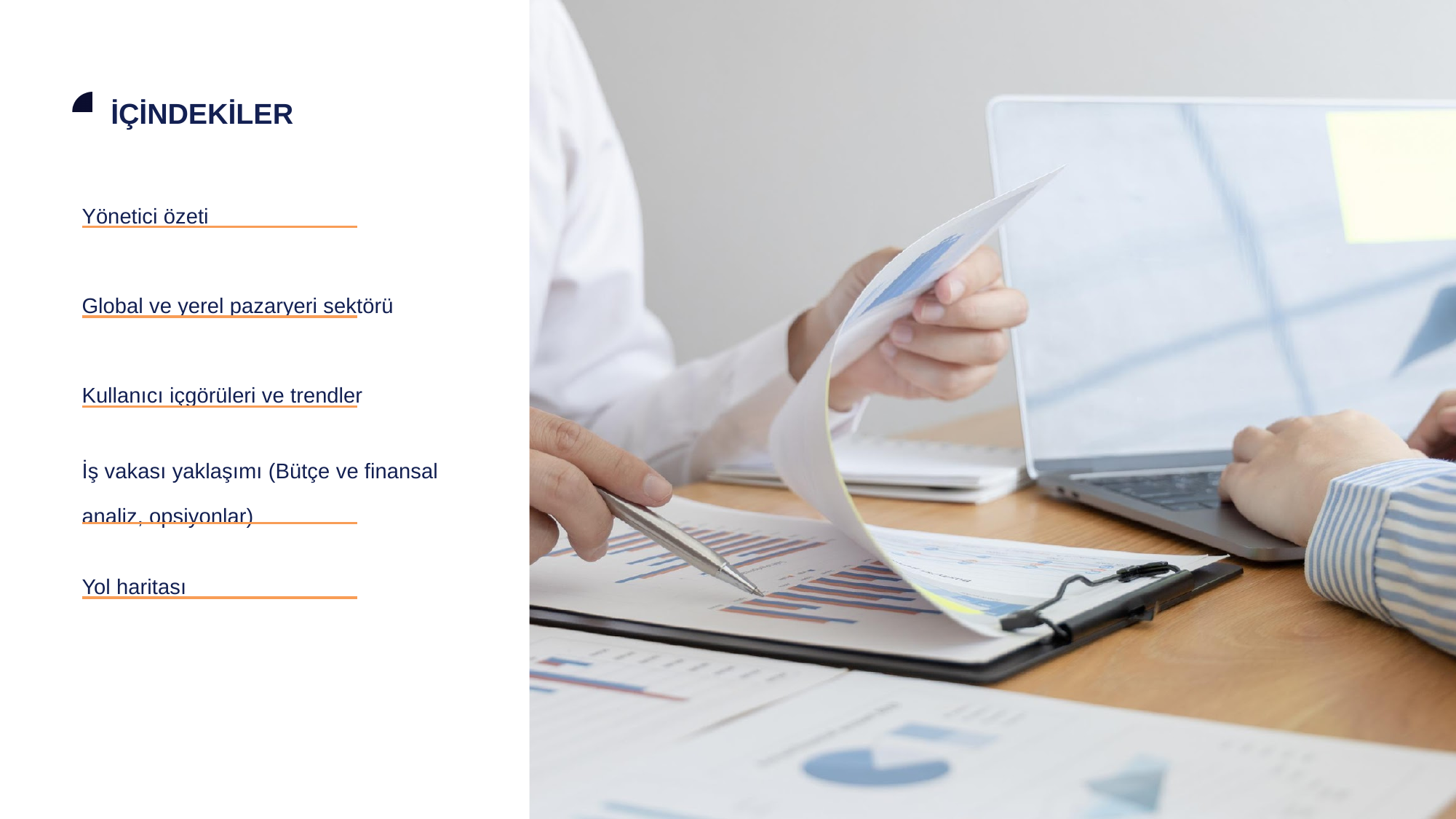

Yönetici özeti
Global ve yerel pazaryeri sektörü
Kullanıcı içgörüleri ve trendler
İş vakası yaklaşımı (Bütçe ve finansal analiz, opsiyonlar)
Yol haritası